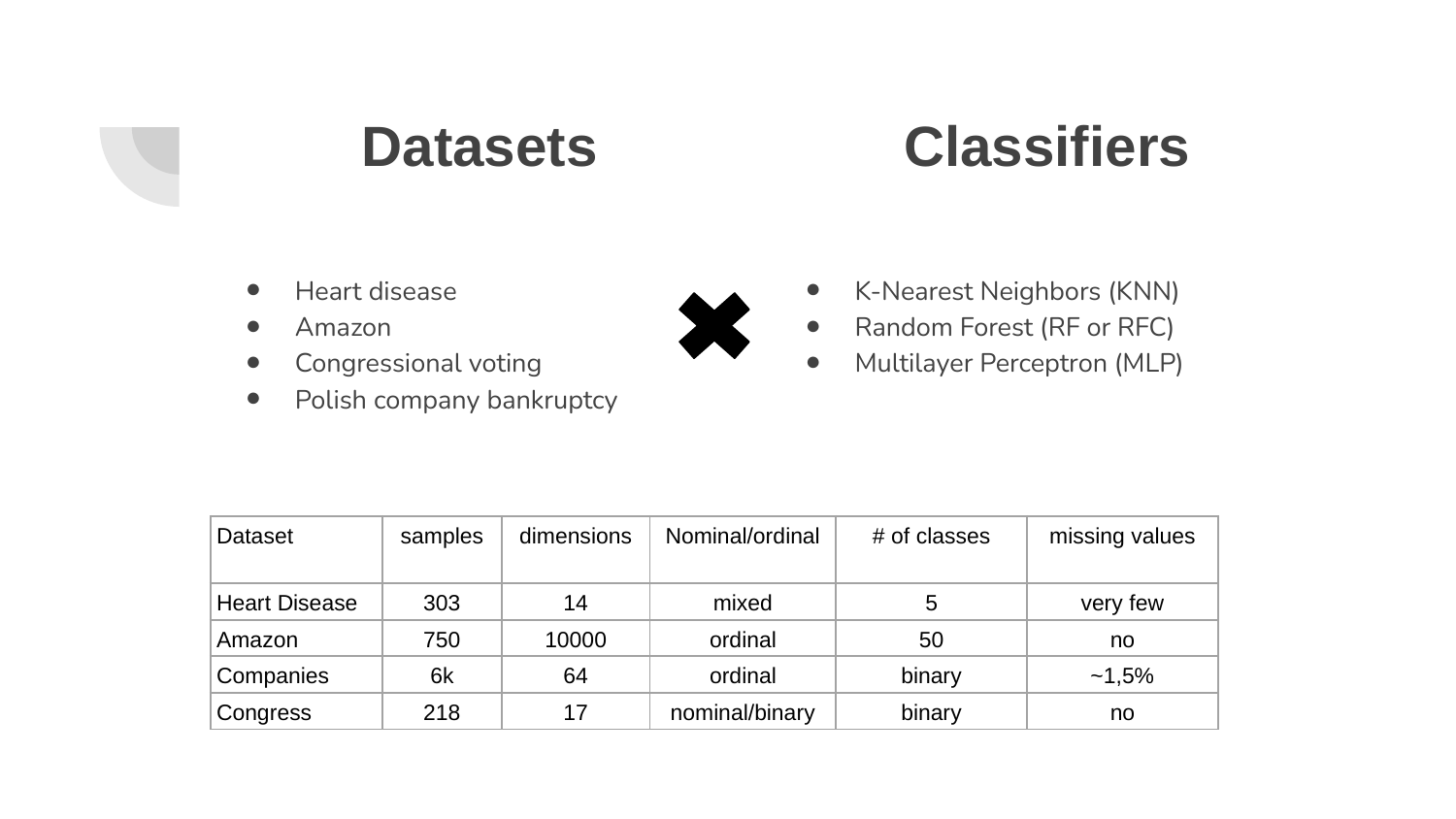

# Datasets
Classifiers
Heart disease
Amazon
Congressional voting
Polish company bankruptcy
K-Nearest Neighbors (KNN)
Random Forest (RF or RFC)
Multilayer Perceptron (MLP)

| Dataset | samples | dimensions | Nominal/ordinal | # of classes | missing values |
| --- | --- | --- | --- | --- | --- |
| Heart Disease | 303 | 14 | mixed | 5 | very few |
| Amazon | 750 | 10000 | ordinal | 50 | no |
| Companies | 6k | 64 | ordinal | binary | ~1,5% |
| Congress | 218 | 17 | nominal/binary | binary | no |